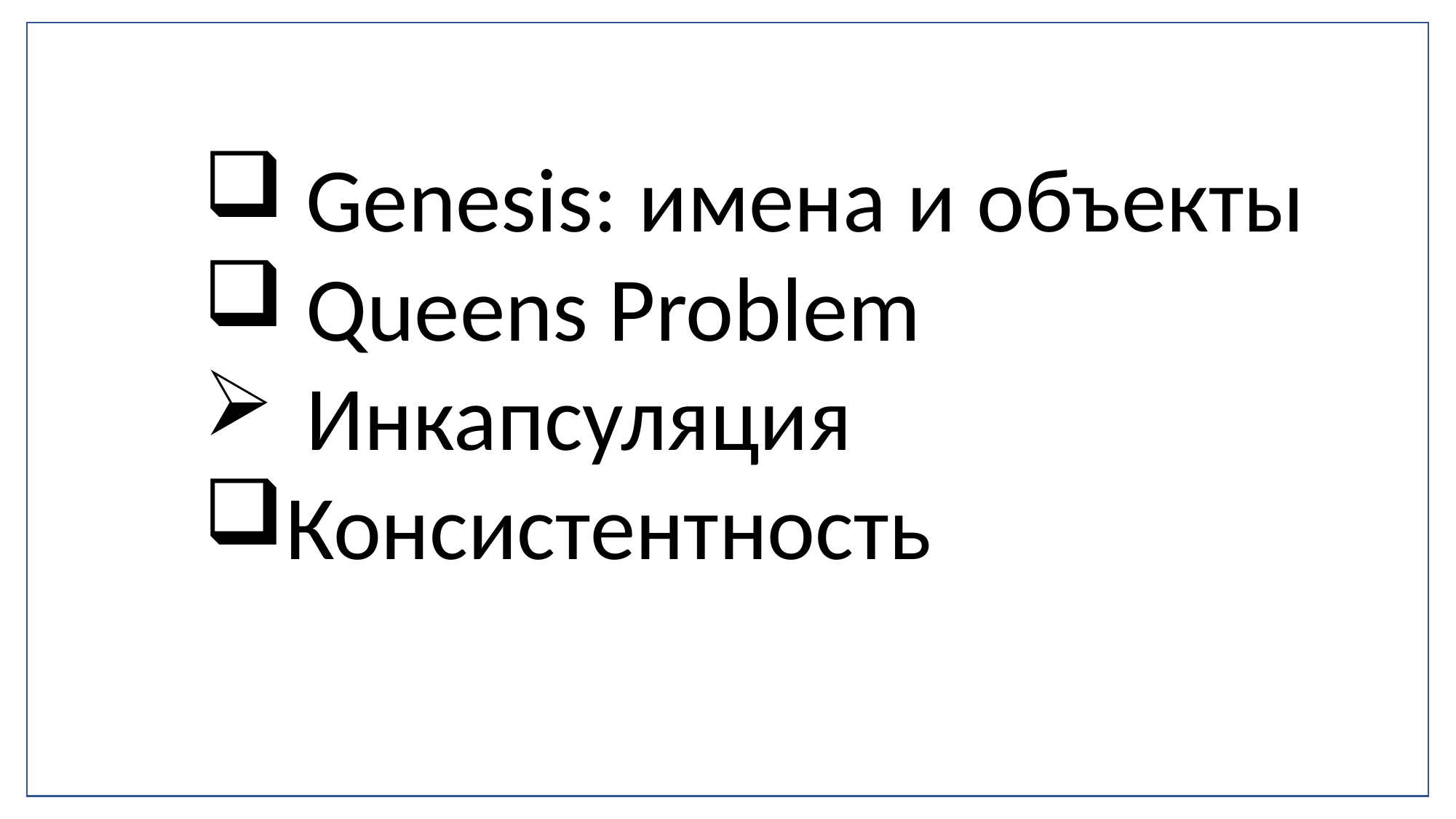

Genesis: имена и объекты
Queens Problem
Инкапсуляция
Консистентность